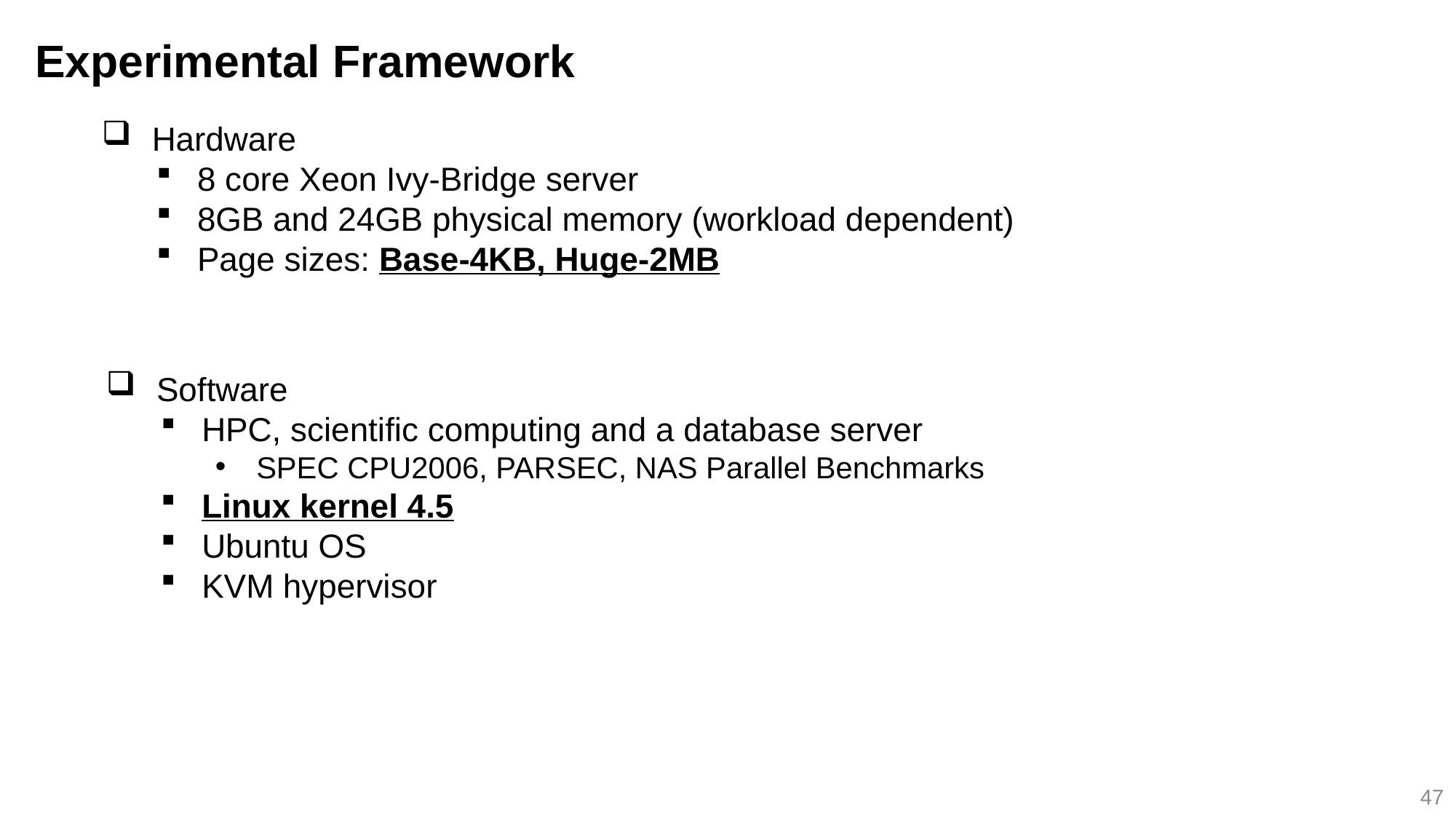

Experimental Framework
 Hardware
8 core Xeon Ivy-Bridge server
8GB and 24GB physical memory (workload dependent)
Page sizes: Base-4KB, Huge-2MB
 Software
HPC, scientific computing and a database server
SPEC CPU2006, PARSEC, NAS Parallel Benchmarks
Linux kernel 4.5
Ubuntu OS
KVM hypervisor
47